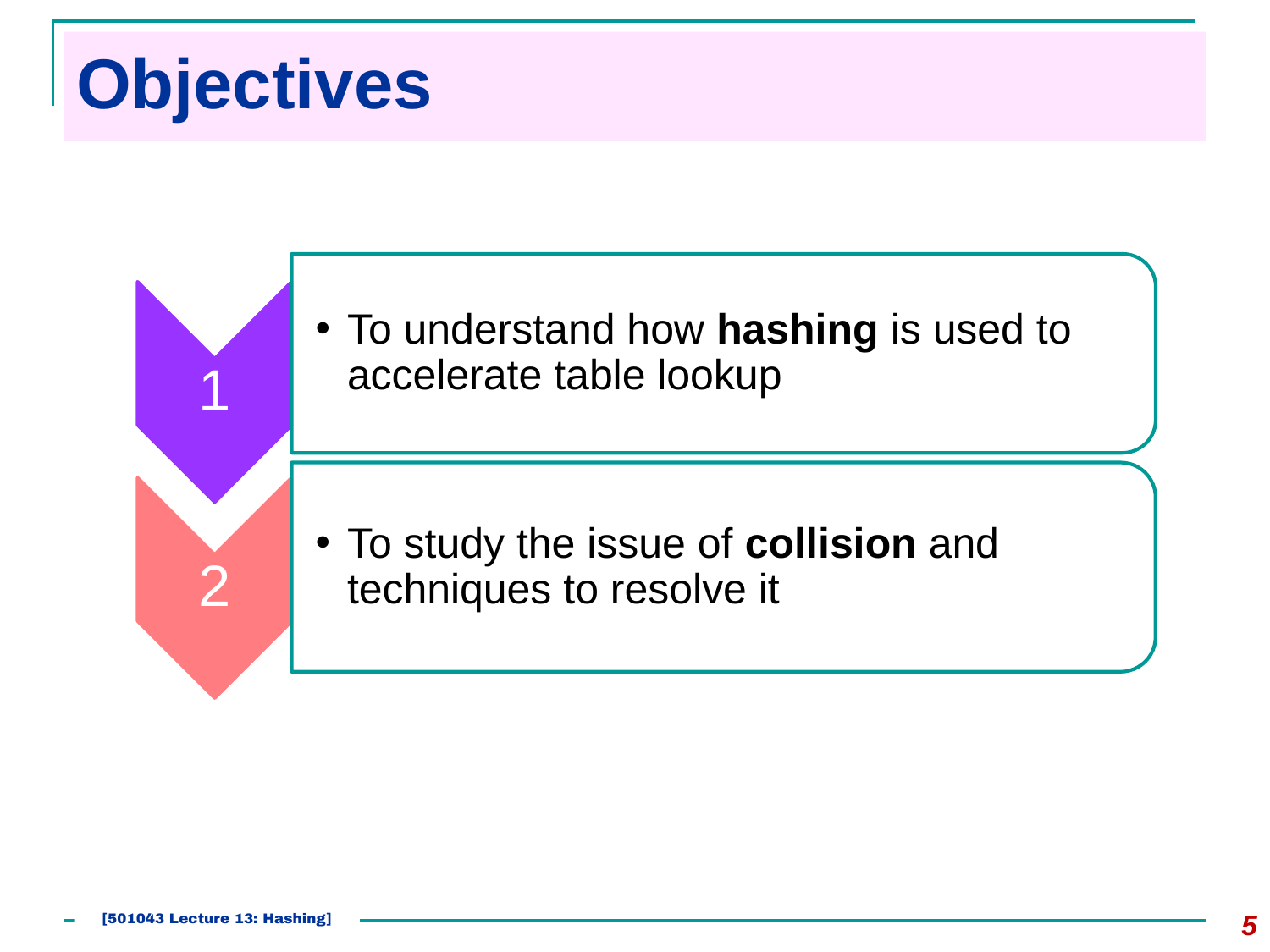

# Objectives

To understand how hashing is used to accelerate table lookup

1
To study the issue of collision and techniques to resolve it

2
5
[501043 Lecture 13: Hashing]